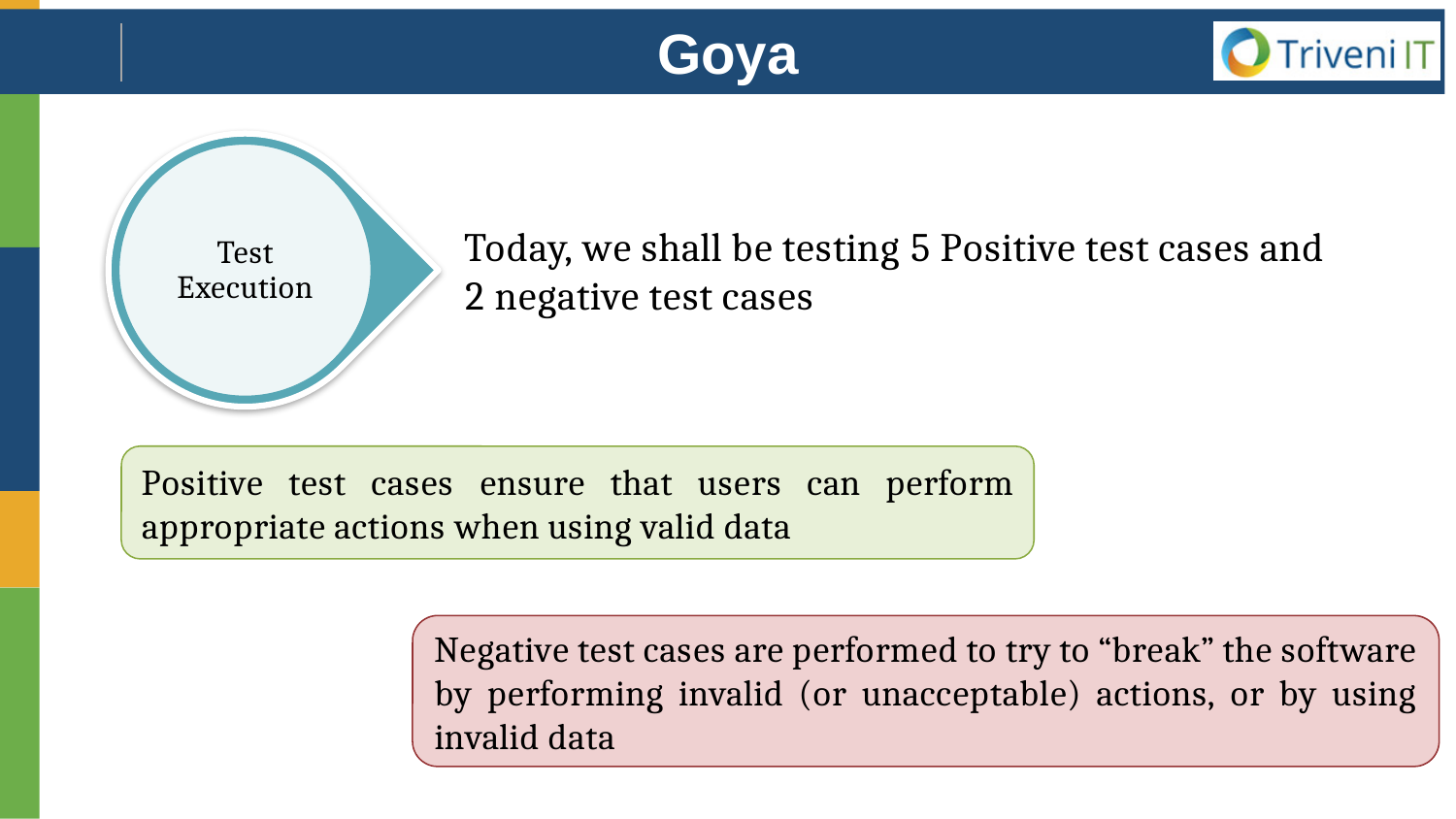

Goya

Test Execution
Today, we shall be testing 5 Positive test cases and
2 negative test cases
Positive test cases ensure that users can perform appropriate actions when using valid data
Negative test cases are performed to try to “break” the software by performing invalid (or unacceptable) actions, or by using invalid data